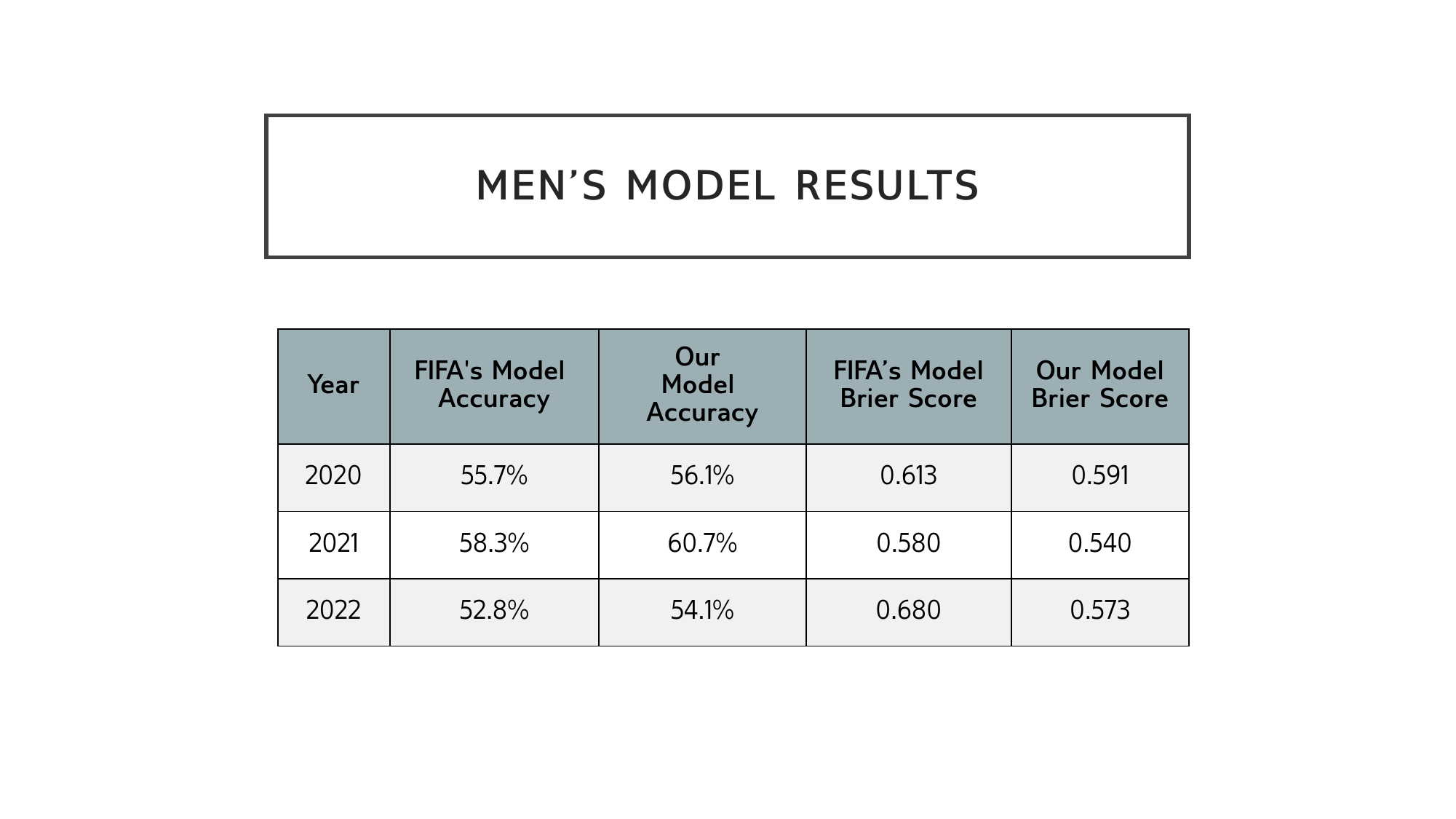

# men’s model Results

| Year | FIFA's Model Accuracy | Our  Model Accuracy | FIFA’s Model Brier Score | Our Model Brier Score |
| --- | --- | --- | --- | --- |
| 2020 | 55.7% | 56.1% | 0.613 | 0.591 |
| 2021 | 58.3% | 60.7% | 0.580 | 0.540 |
| 2022 | 52.8% | 54.1% | 0.680 | 0.573 |